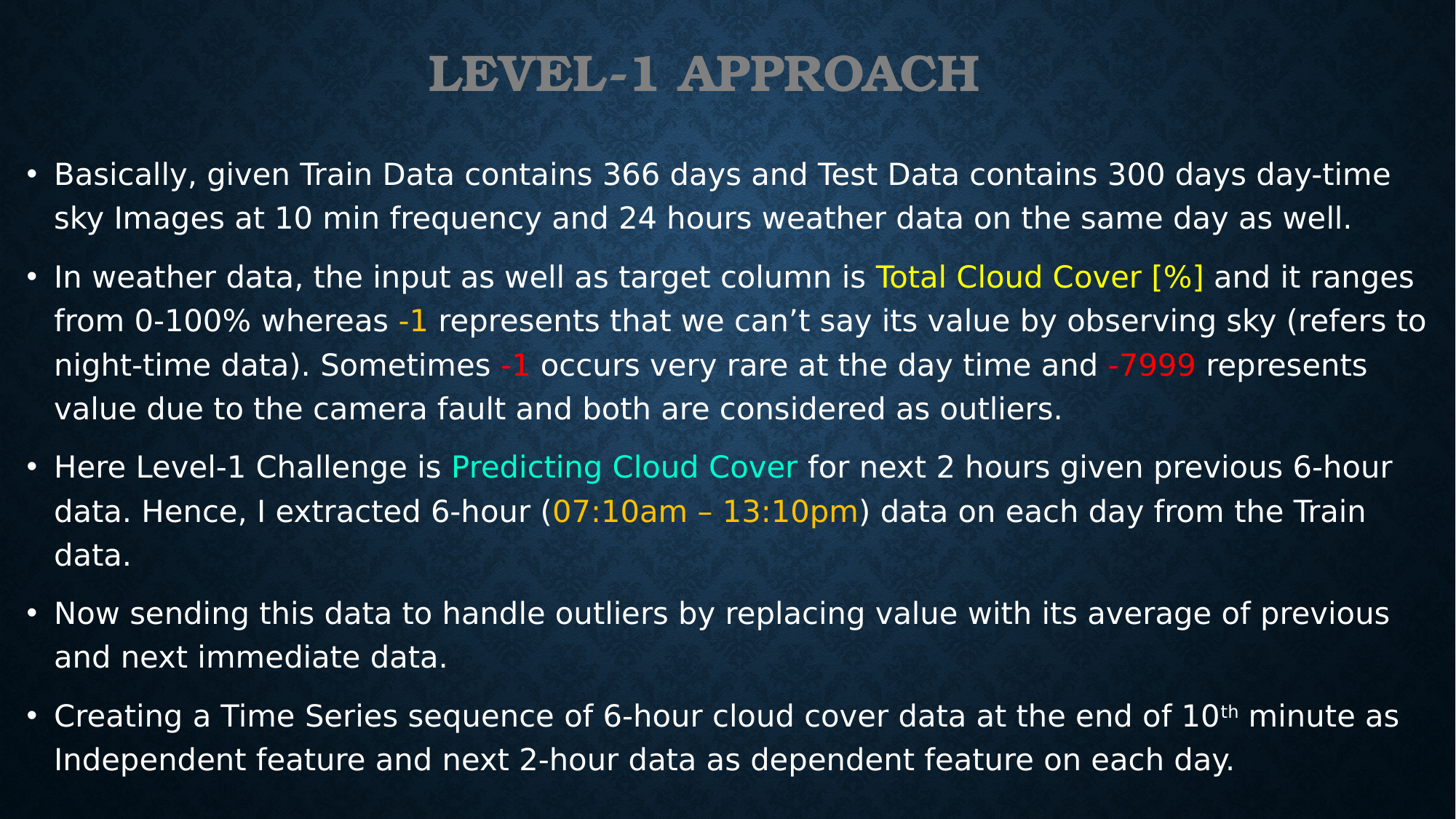

# Level-1 Approach
Basically, given Train Data contains 366 days and Test Data contains 300 days day-time sky Images at 10 min frequency and 24 hours weather data on the same day as well.
In weather data, the input as well as target column is Total Cloud Cover [%] and it ranges from 0-100% whereas -1 represents that we can’t say its value by observing sky (refers to night-time data). Sometimes -1 occurs very rare at the day time and -7999 represents value due to the camera fault and both are considered as outliers.
Here Level-1 Challenge is Predicting Cloud Cover for next 2 hours given previous 6-hour data. Hence, I extracted 6-hour (07:10am – 13:10pm) data on each day from the Train data.
Now sending this data to handle outliers by replacing value with its average of previous and next immediate data.
Creating a Time Series sequence of 6-hour cloud cover data at the end of 10th minute as Independent feature and next 2-hour data as dependent feature on each day.